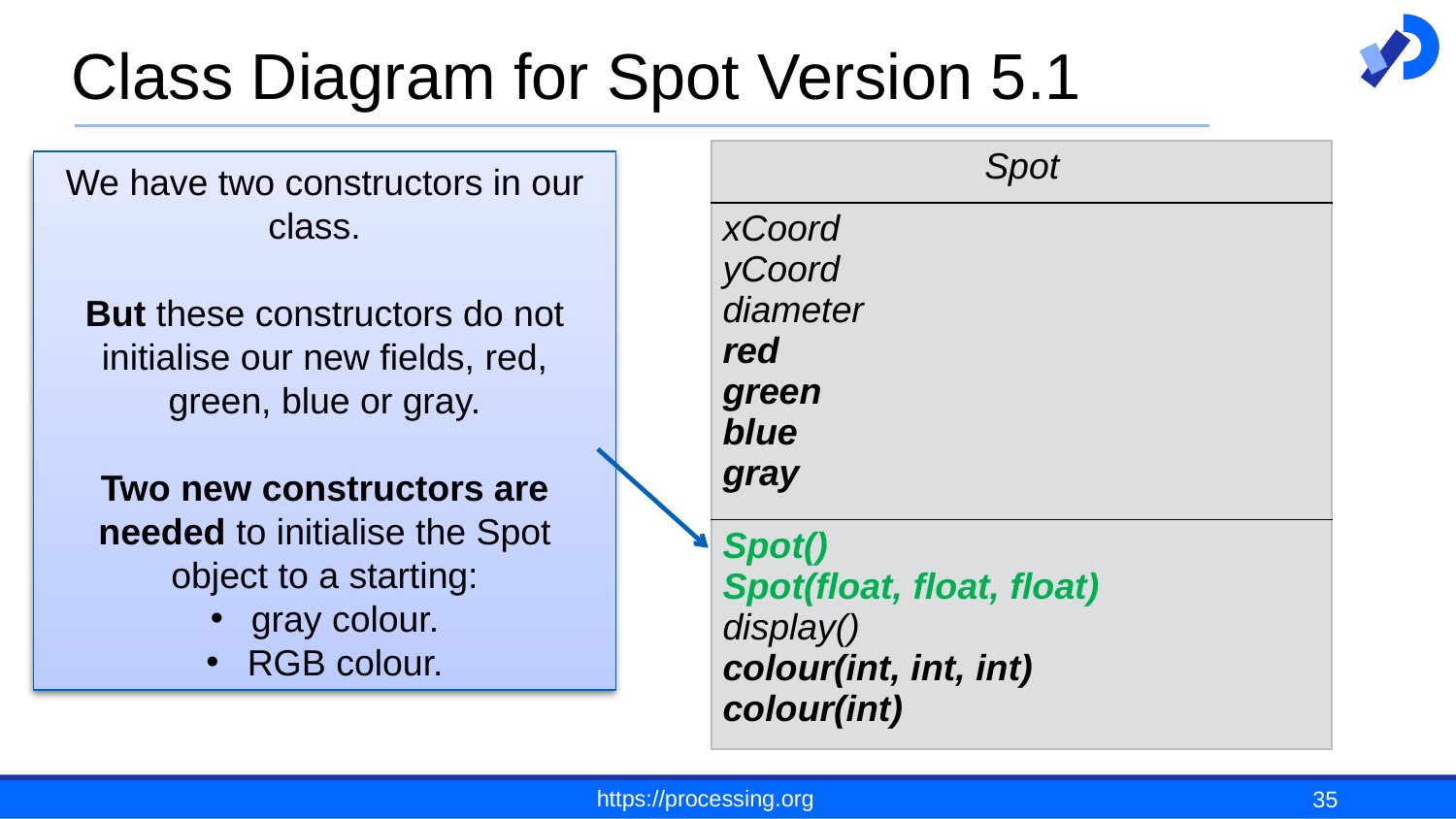

# Class Diagram for Spot Version 5.1
| Spot |
| --- |
| xCoord yCoord diameter red green blue gray |
| Spot() Spot(float, float, float) display() colour(int, int, int) colour(int) |
We have two constructors in our class.
But these constructors do not initialise our new fields, red, green, blue or gray.

Two new constructors are needed to initialise the Spot object to a starting:
gray colour.
RGB colour.
35
https://processing.org